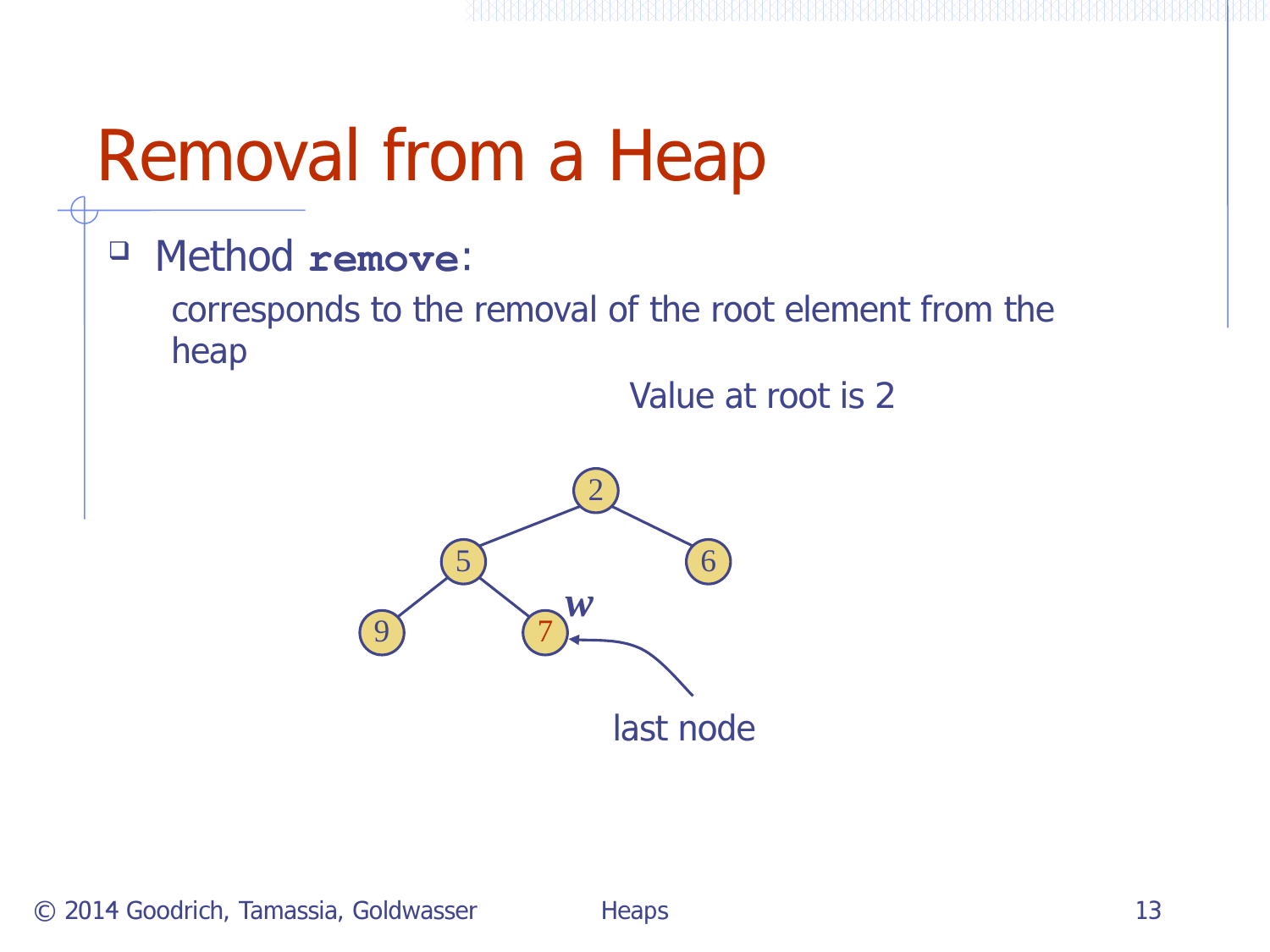

# Removal from a Heap
Method remove:
corresponds to the removal of the root element from the heap
Value at root is 2
2
5
6
w
9
7

last node
© 2014 Goodrich, Tamassia, Goldwasser
Heaps
13